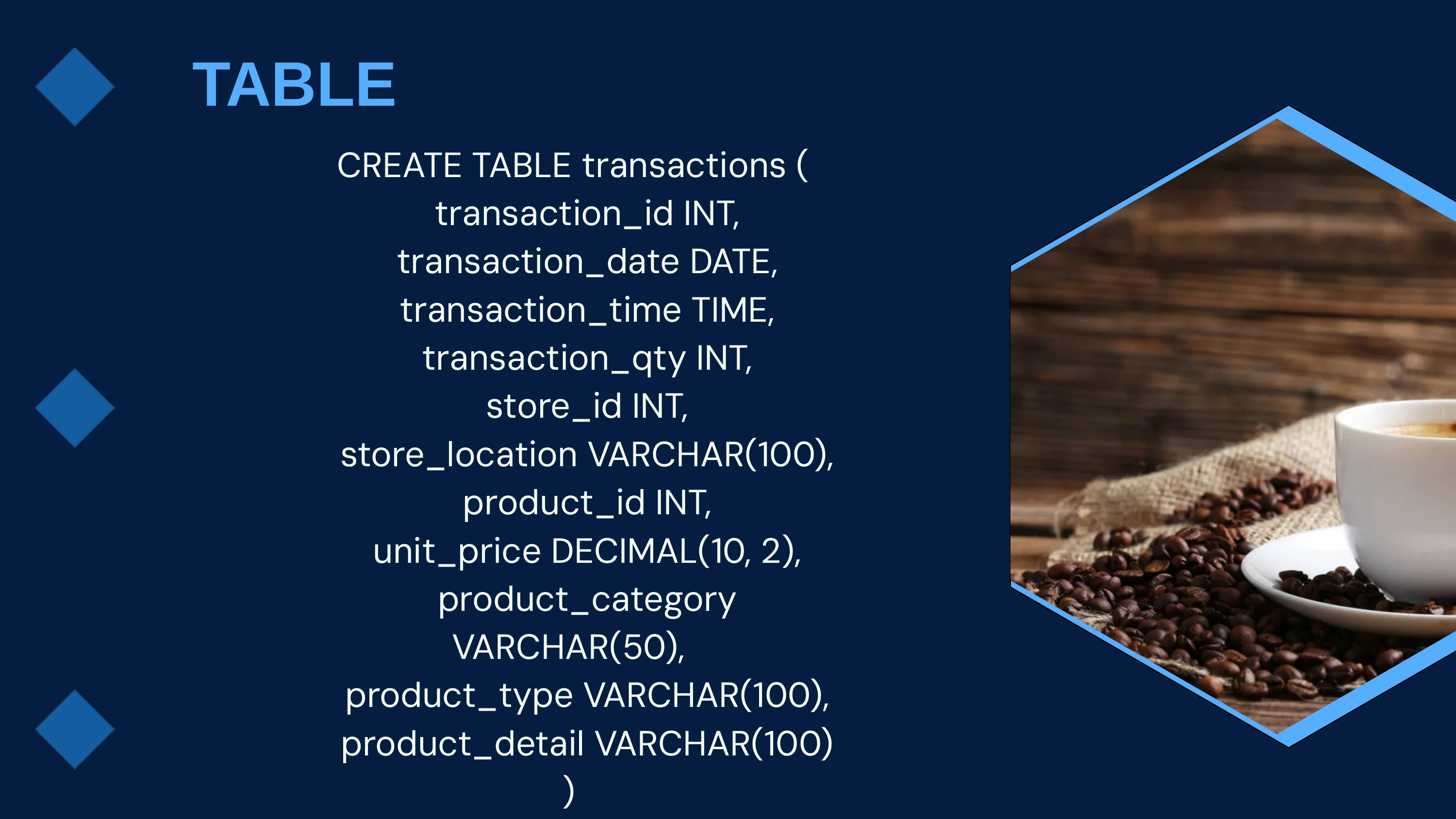

TABLE

 CREATE TABLE transactions (
    transaction_id INT,
    transaction_date DATE,
    transaction_time TIME,
    transaction_qty INT,
    store_id INT,
    store_location VARCHAR(100),
    product_id INT,
    unit_price DECIMAL(10, 2),
    product_category VARCHAR(50),
    product_type VARCHAR(100),
    product_detail VARCHAR(100)
)